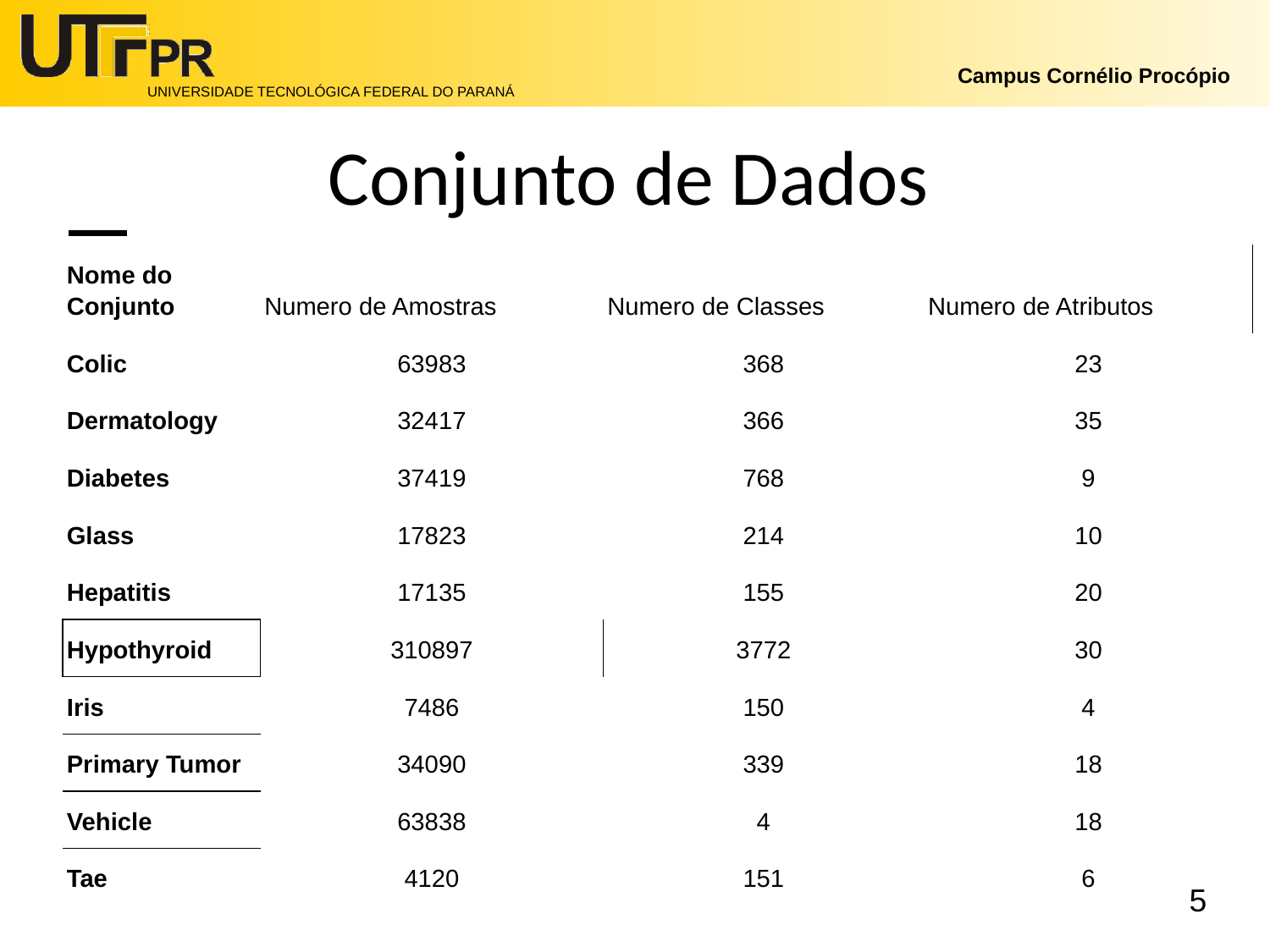

# Conjunto de Dados
| Nome do Conjunto | Numero de Amostras | Numero de Classes | Numero de Atributos |
| --- | --- | --- | --- |
| Colic | 63983 | 368 | 23 |
| Dermatology | 32417 | 366 | 35 |
| Diabetes | 37419 | 768 | 9 |
| Glass | 17823 | 214 | 10 |
| Hepatitis | 17135 | 155 | 20 |
| Hypothyroid | 310897 | 3772 | 30 |
| Iris | 7486 | 150 | 4 |
| Primary Tumor | 34090 | 339 | 18 |
| Vehicle | 63838 | 4 | 18 |
| Tae | 4120 | 151 | 6 |
5